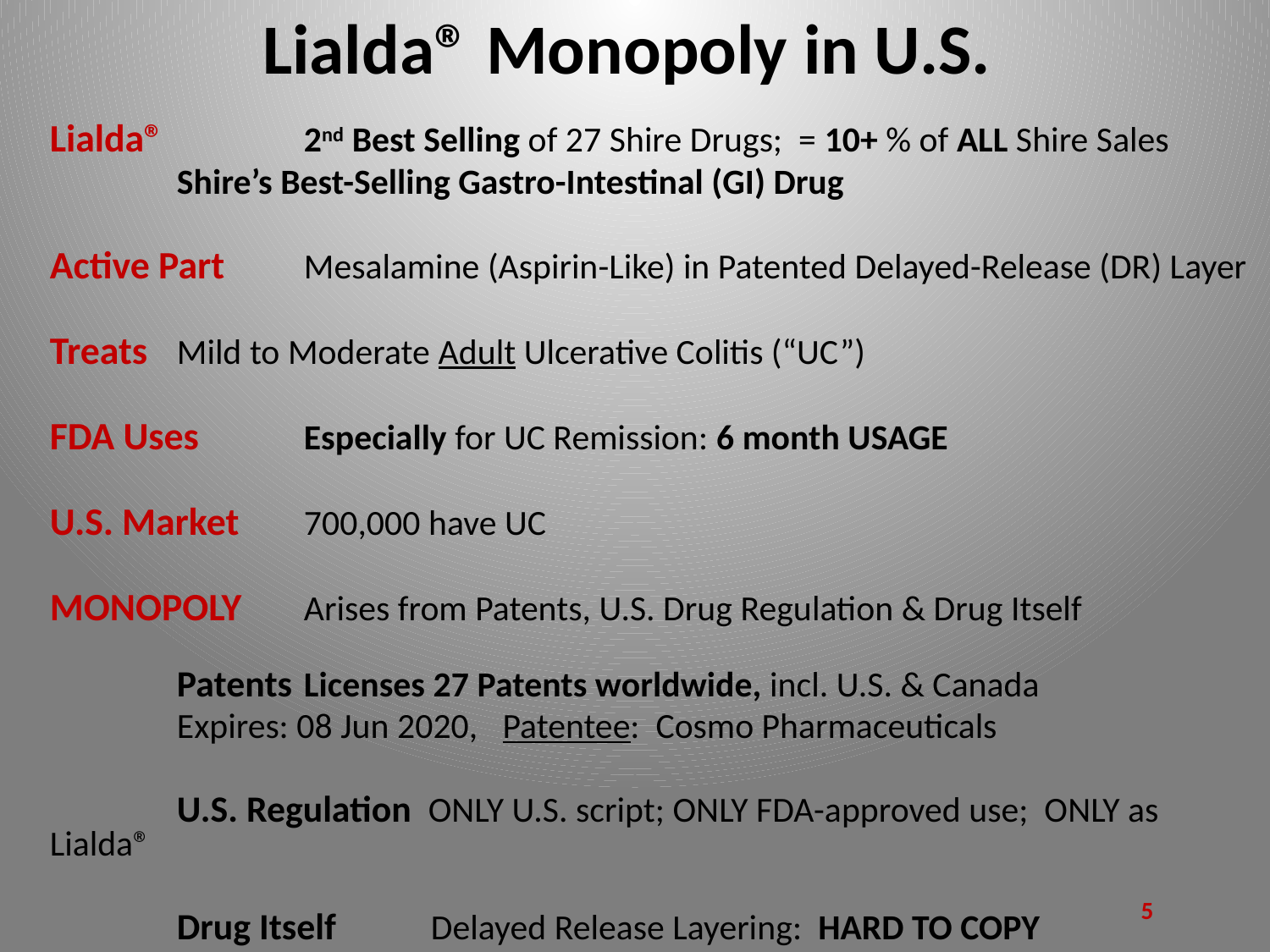

# Lialda® Monopoly in U.S.
Lialda®   	2nd Best Selling of 27 Shire Drugs;  = 10+ % of ALL Shire Sales
	Shire’s Best-Selling Gastro-Intestinal (GI) Drug

Active Part 	Mesalamine (Aspirin-Like) in Patented Delayed-Release (DR) Layer

Treats 	Mild to Moderate Adult Ulcerative Colitis (“UC”)

FDA Uses	Especially for UC Remission: 6 month USAGE

U.S. Market  	700,000 have UC

MONOPOLY 	Arises from Patents, U.S. Drug Regulation & Drug Itself
	Patents	Licenses 27 Patents worldwide, incl. U.S. & Canada
	Expires: 08 Jun 2020,   Patentee:  Cosmo Pharmaceuticals

	U.S. Regulation  ONLY U.S. script; ONLY FDA-approved use;  ONLY as Lialda®

	Drug Itself   	Delayed Release Layering:  HARD TO COPY
5